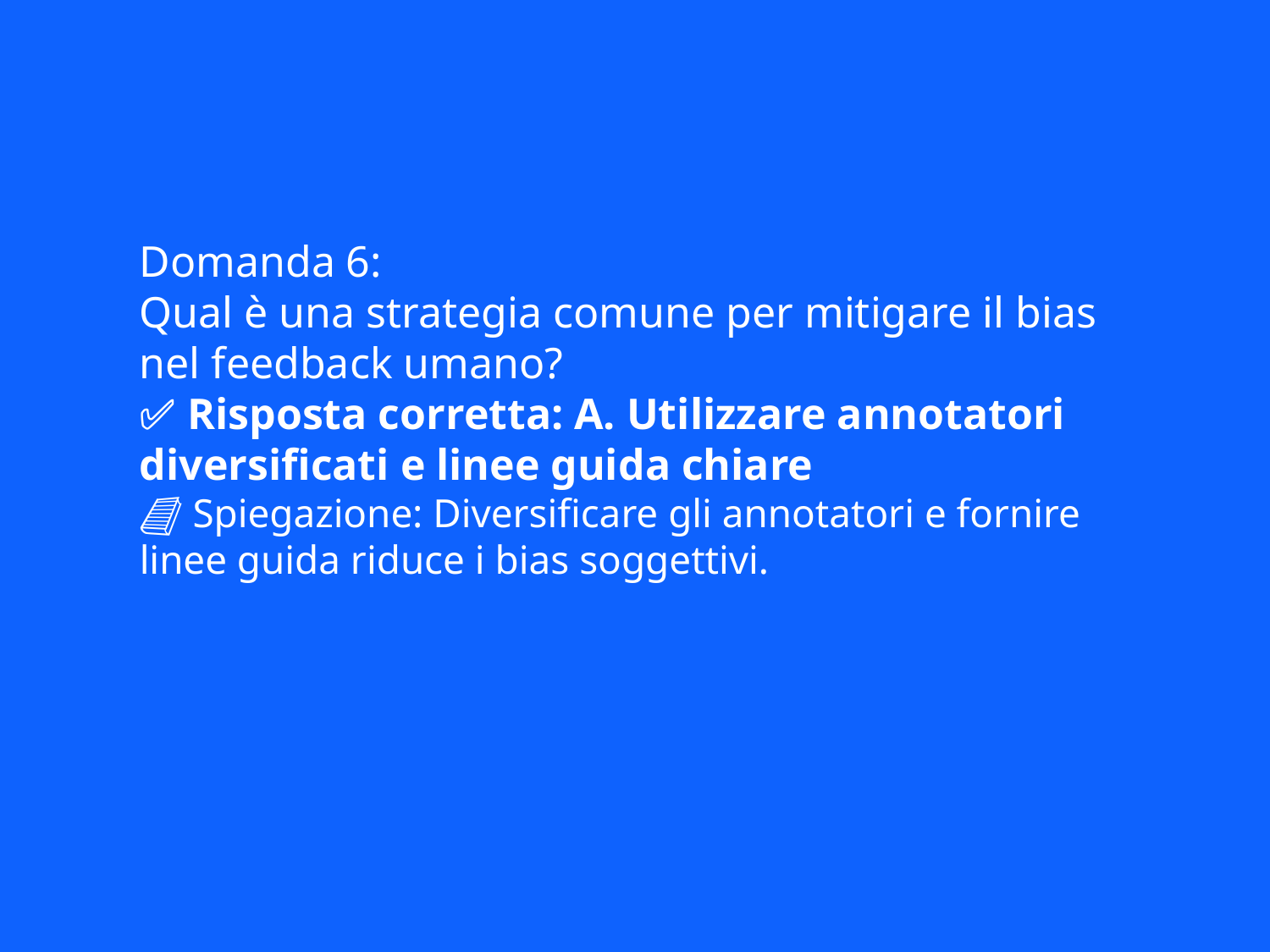

Domanda 6:
Qual è una strategia comune per mitigare il bias nel feedback umano?
✅ Risposta corretta: A. Utilizzare annotatori diversificati e linee guida chiare
📘 Spiegazione: Diversificare gli annotatori e fornire linee guida riduce i bias soggettivi.